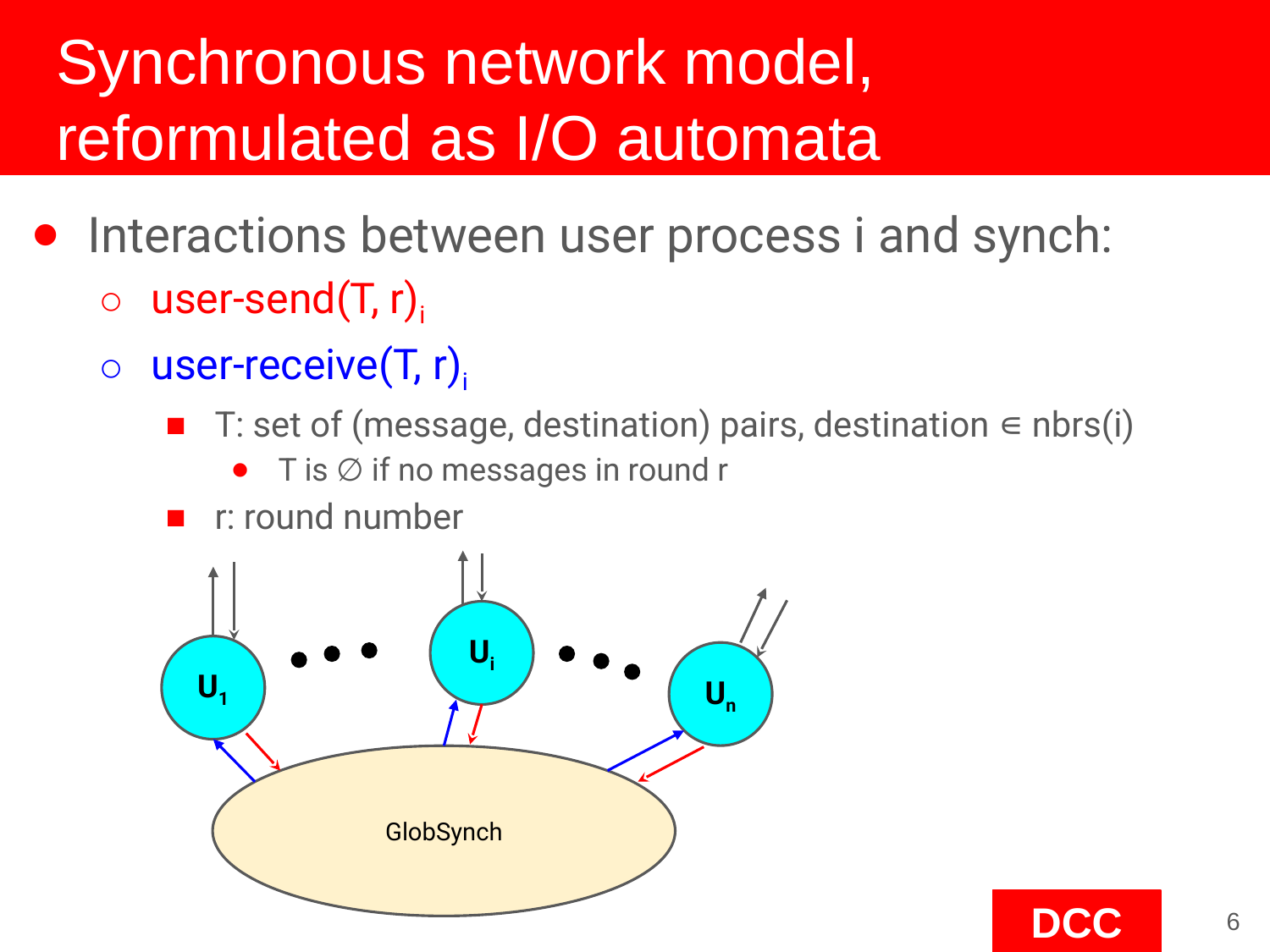

# Synchronous network model, reformulated as I/O automata
Interactions between user process i and synch:
user-send(T, r)i
user-receive(T, r)i
T: set of (message, destination) pairs, destination ∊ nbrs(i)
T is ∅ if no messages in round r
r: round number
Ui
U1
Un

GlobSynch
6